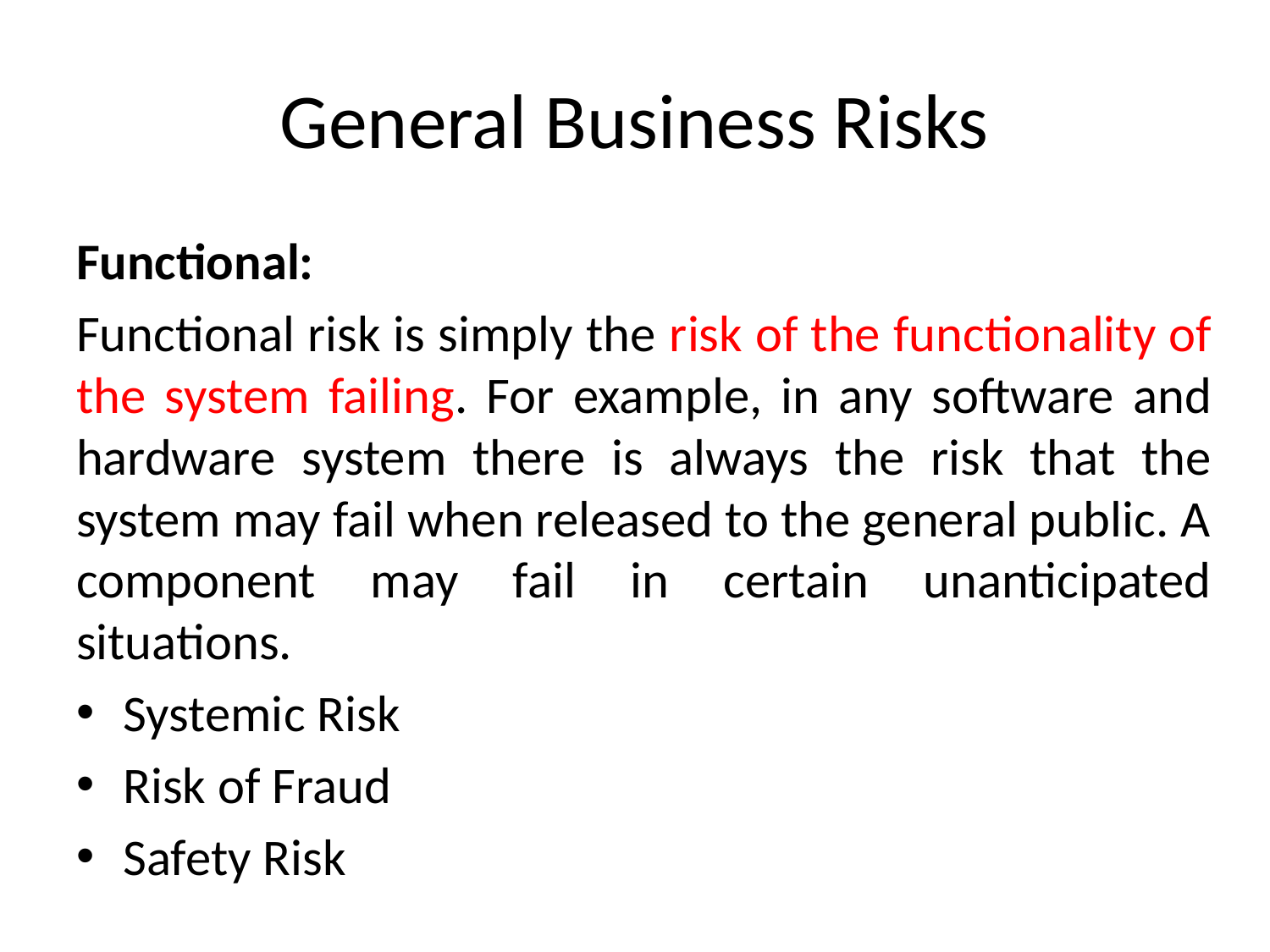

# General Business Risks
Functional:
Functional risk is simply the risk of the functionality of the system failing. For example, in any software and hardware system there is always the risk that the system may fail when released to the general public. A component may fail in certain unanticipated situations.
Systemic Risk
Risk of Fraud
Safety Risk